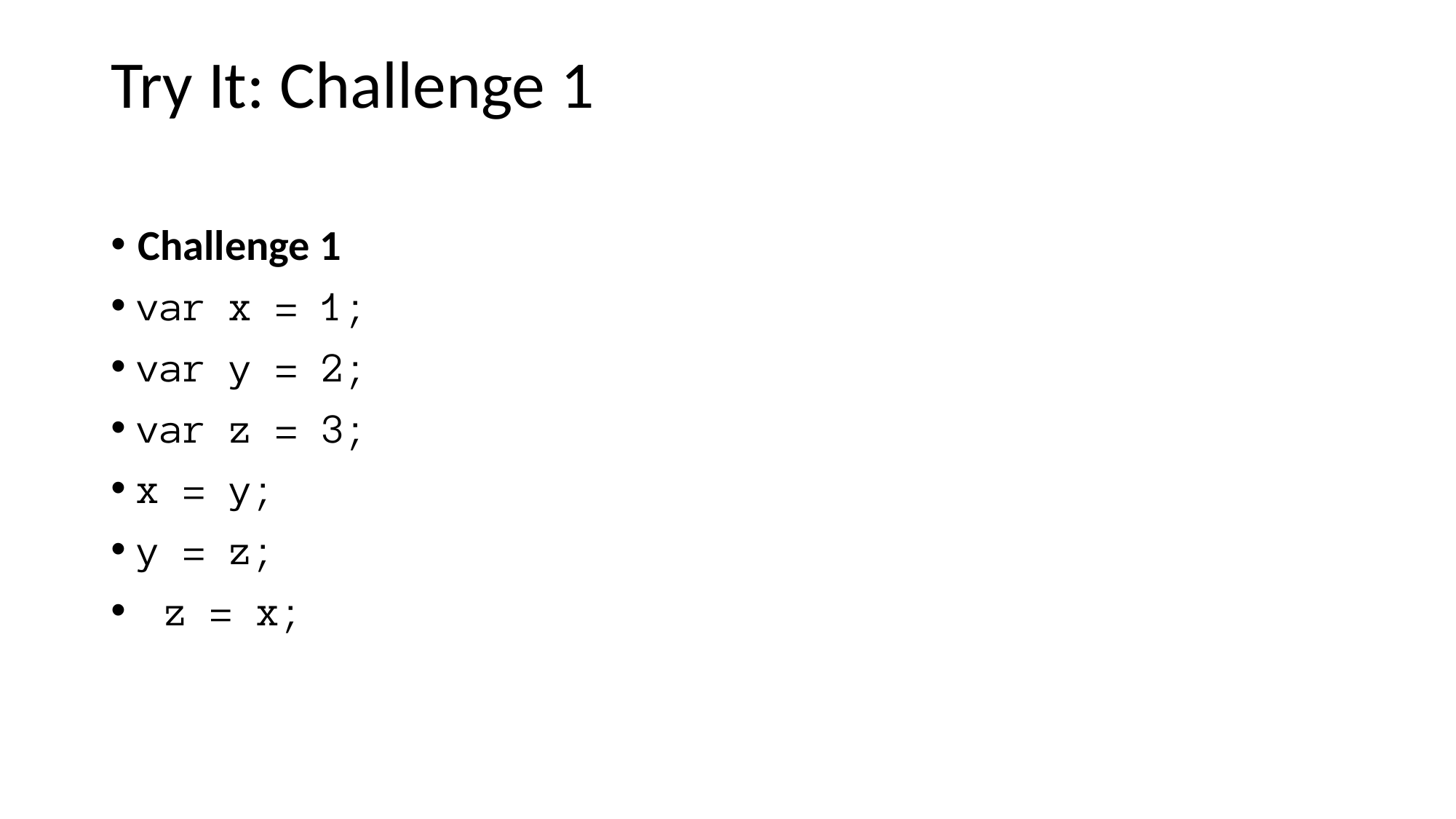

# Try It: Challenge 1

Challenge 1
var x = 1;
var y = 2;
var z = 3;
x = y;
y = z;
z = x;